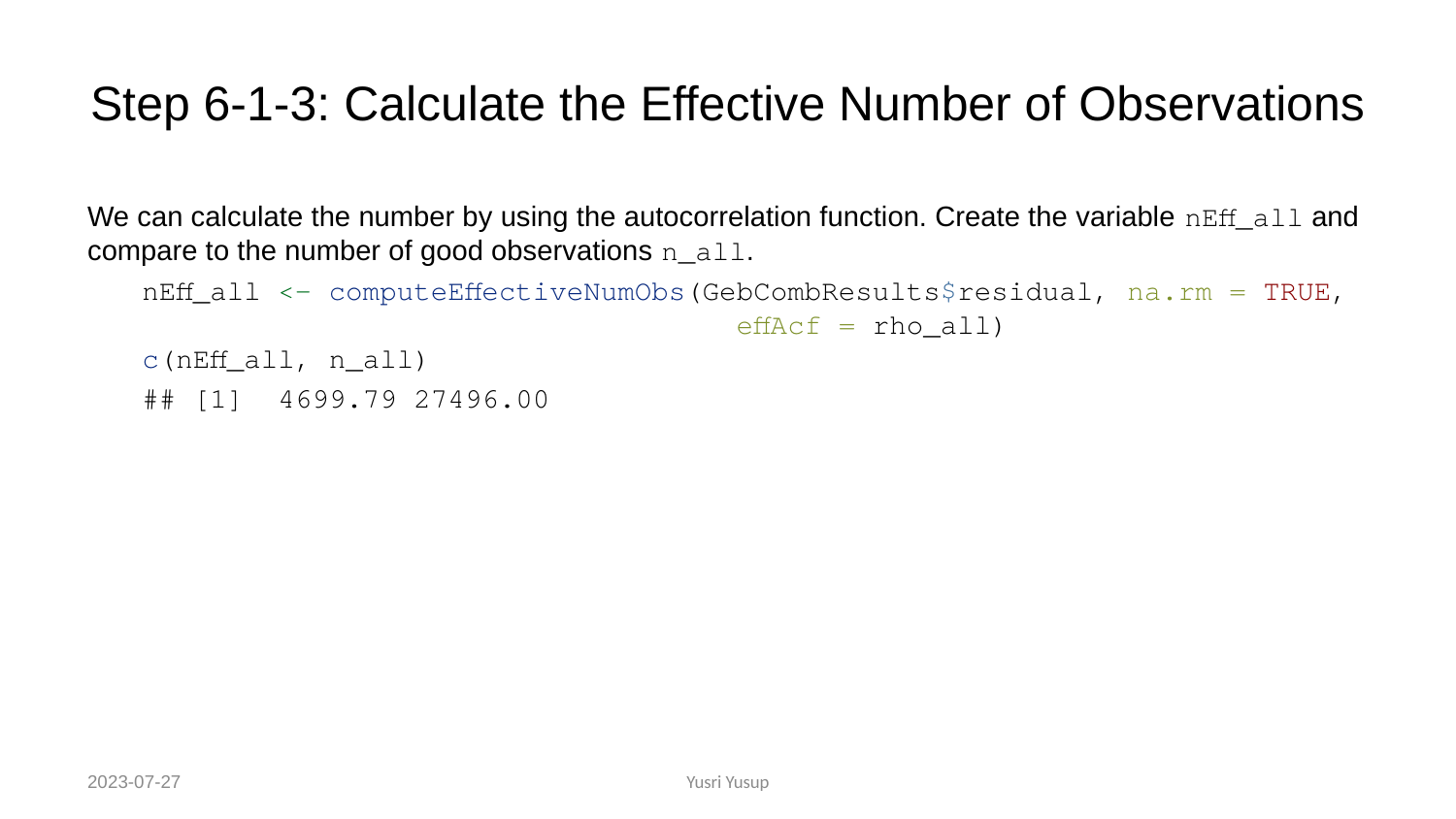

# Step 6-1-3: Calculate the Effective Number of Observations
We can calculate the number by using the autocorrelation function. Create the variable nEff_all and compare to the number of good observations n_all.
nEff_all <- computeEffectiveNumObs(GebCombResults$residual, na.rm = TRUE,
                                   effAcf = rho_all)
c(nEff_all, n_all)
## [1]  4699.79 27496.00
2023-07-27
Yusri Yusup